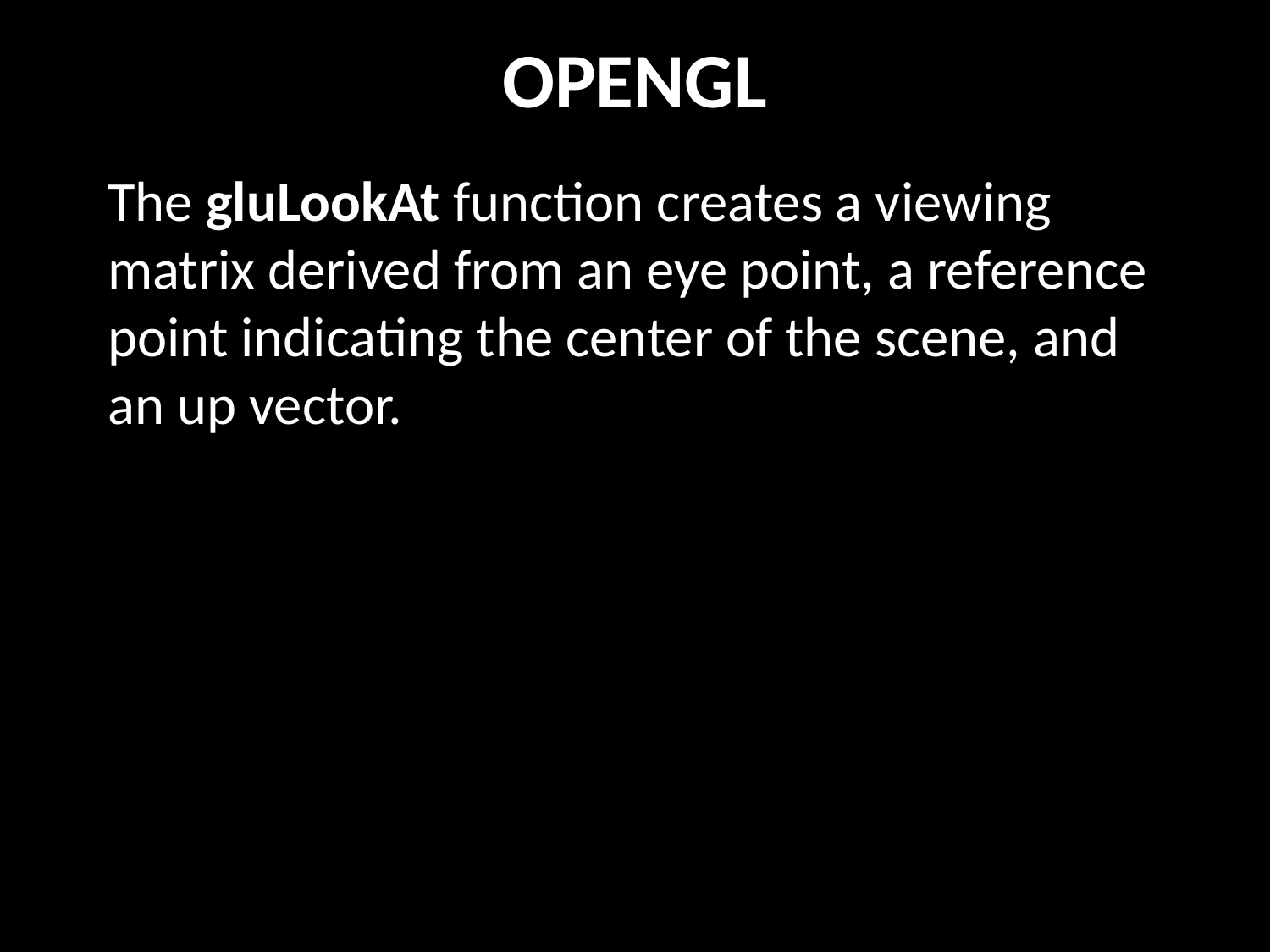

# OPENGL
The gluLookAt function creates a viewing matrix derived from an eye point, a reference point indicating the center of the scene, and an up vector.